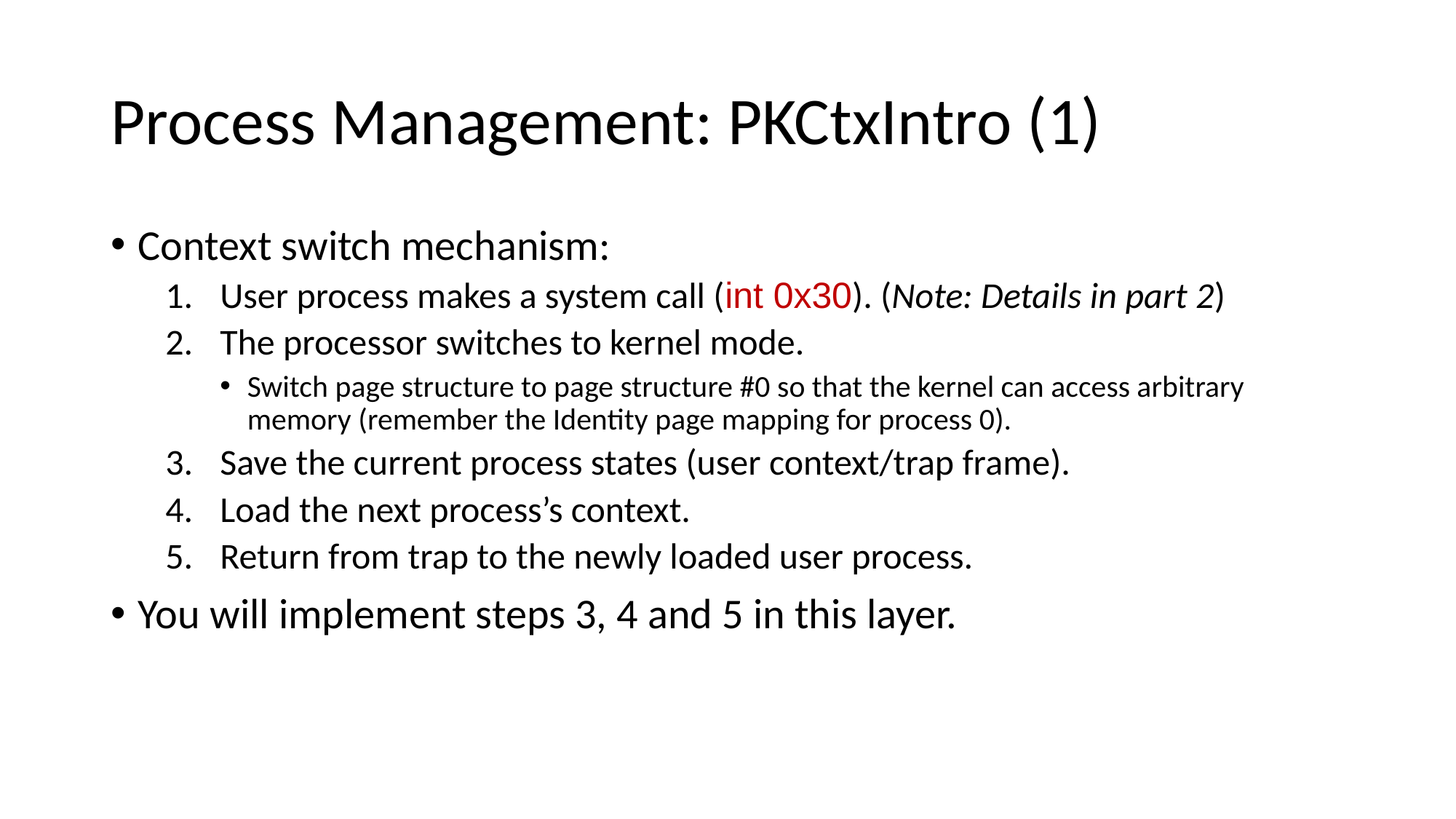

# Process Management: PKCtxIntro (1)
Context switch mechanism:
User process makes a system call (int 0x30). (Note: Details in part 2)
The processor switches to kernel mode.
Switch page structure to page structure #0 so that the kernel can access arbitrary memory (remember the Identity page mapping for process 0).
Save the current process states (user context/trap frame).
Load the next process’s context.
Return from trap to the newly loaded user process.
You will implement steps 3, 4 and 5 in this layer.